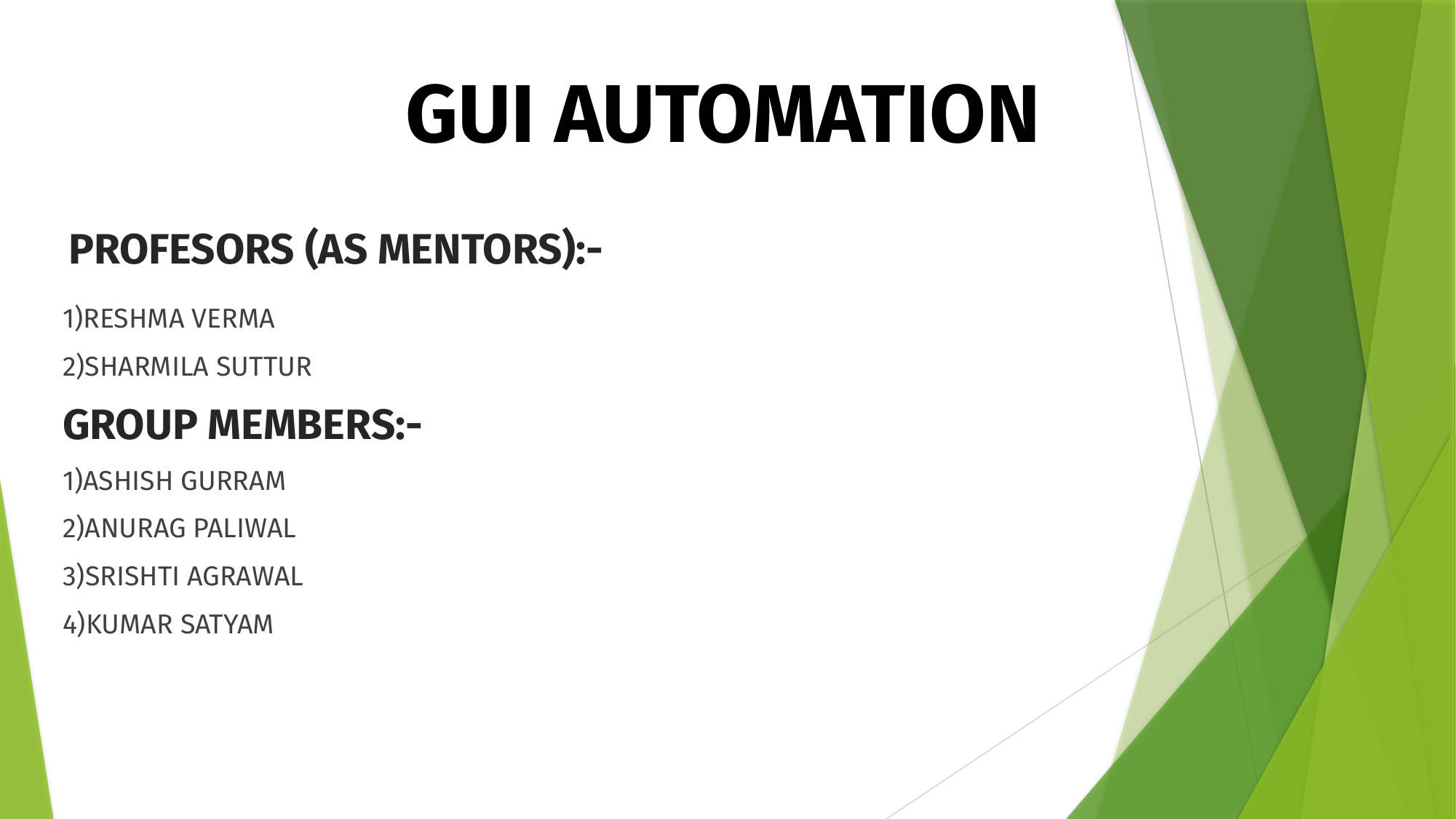

GUI AUTOMATION
PROFESORS (AS MENTORS):-

1)RESHMA VERMA
2)SHARMILA SUTTUR
GROUP MEMBERS:-
1)ASHISH GURRAM
2)ANURAG PALIWAL
3)SRISHTI AGRAWAL
4)KUMAR SATYAM